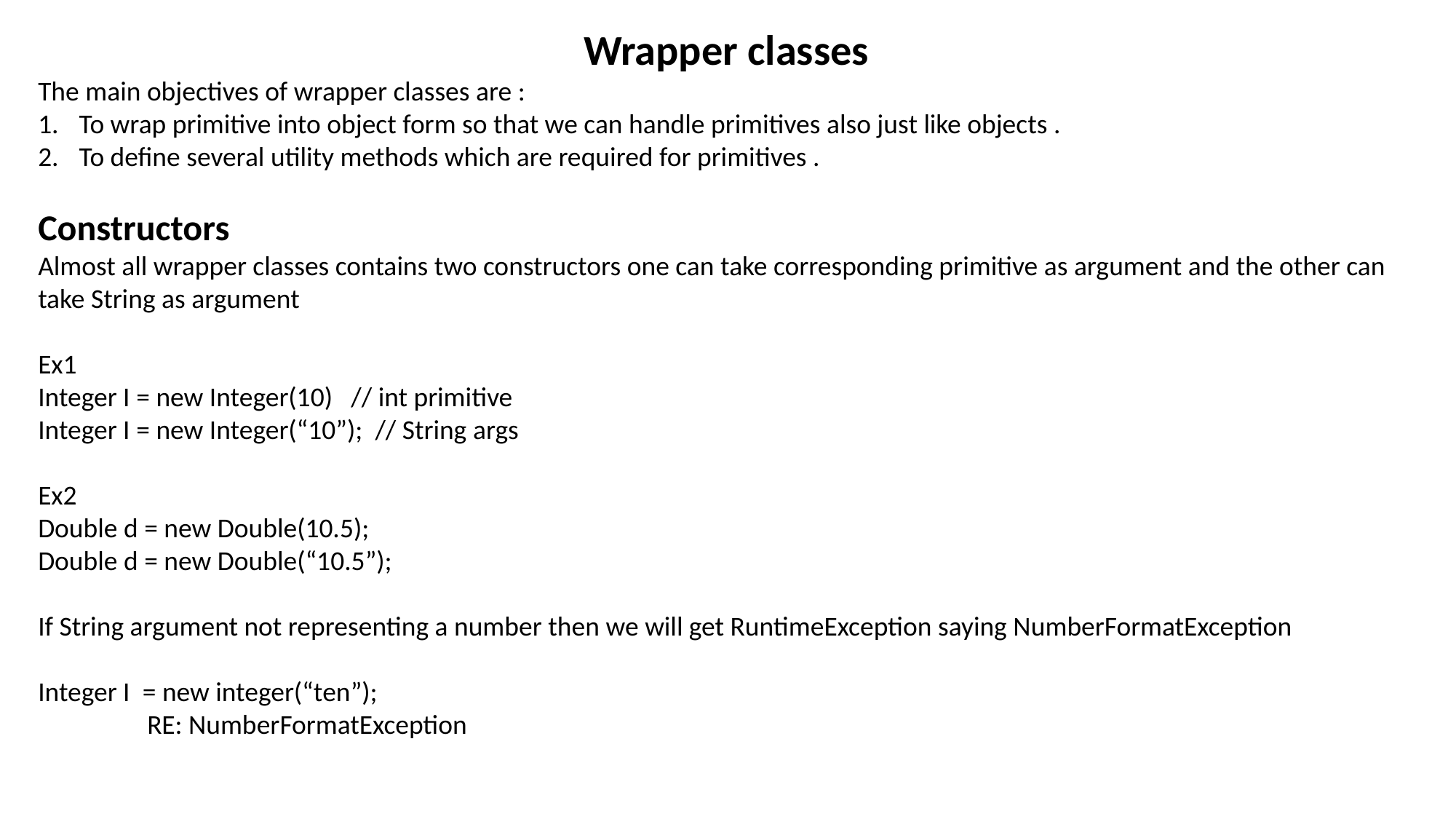

Wrapper classes
The main objectives of wrapper classes are :
To wrap primitive into object form so that we can handle primitives also just like objects .
To define several utility methods which are required for primitives .

Constructors
Almost all wrapper classes contains two constructors one can take corresponding primitive as argument and the other can take String as argument

Ex1
Integer I = new Integer(10)   // int primitive
Integer I = new Integer(“10”);  // String args

Ex2
Double d = new Double(10.5);
Double d = new Double(“10.5”);

If String argument not representing a number then we will get RuntimeException saying NumberFormatException

Integer I  = new integer(“ten”);
	RE: NumberFormatException